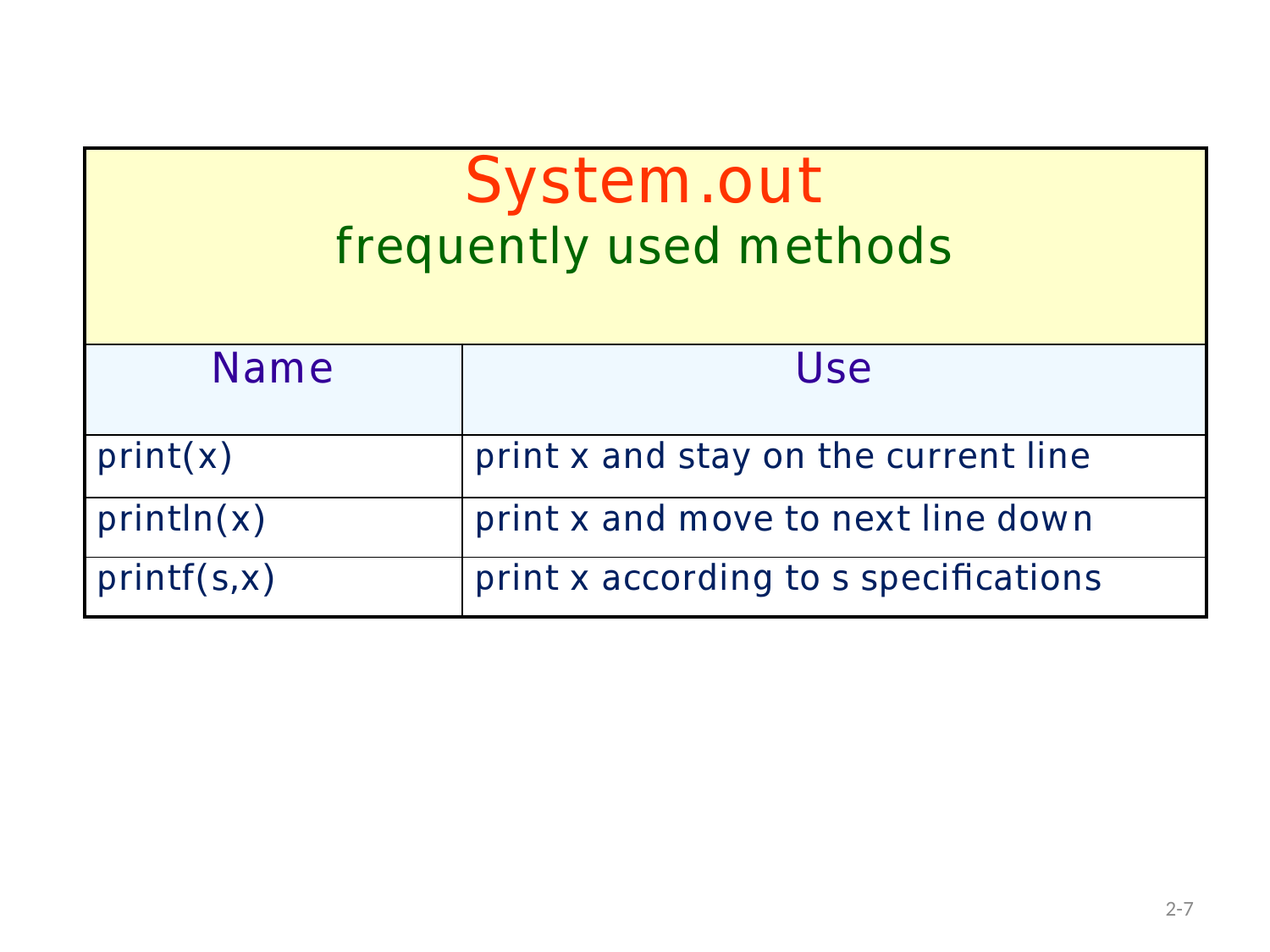

| System.out frequently used methods |  |
| --- | --- |
| Name | Use |
| print(x) | print x and stay on the current line |
| println(x) | print x and move to next line down |
| printf(s,x) | print x according to s specifications |
2-7